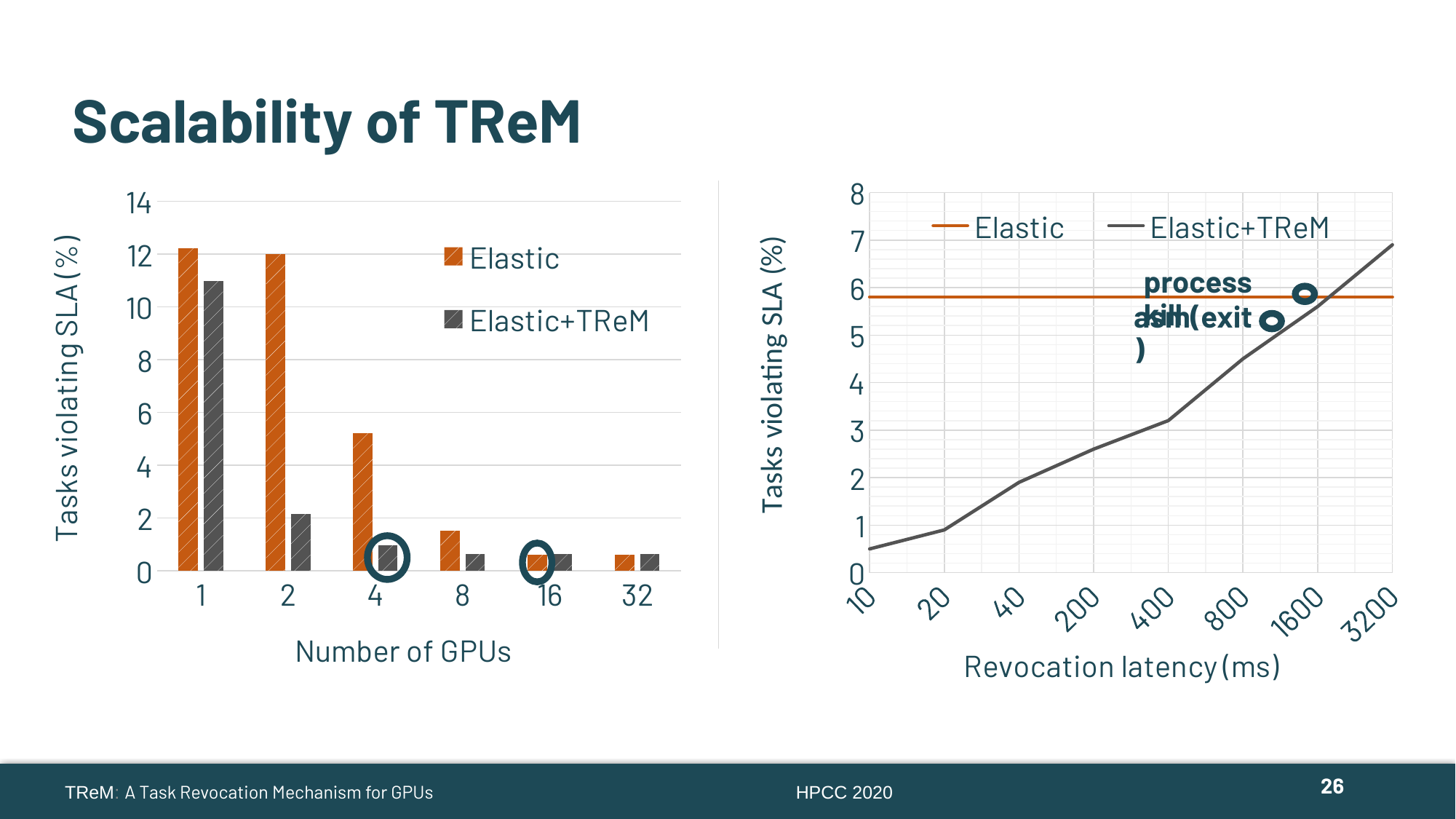

# Scalability of TReM

### Chart

| Category | Elastic | Elastic+TReM |
|---|---|---|
| 10 | 5.8 | 0.5 |
| 20 | 5.8 | 0.9 |
| 40 | 5.8 | 1.9 |
| 200 | 5.8 | 2.6 |
| 400 | 5.8 | 3.2 |
| 800 | 5.8 | 4.5 |
| 1600 | 5.8 | 5.6 |
| 3200 | 5.8 | 6.9 |

### Chart

| Category | Elastic | Elastic+TReM |
|---|---|---|
| 1 | 12.23 | 10.98 |
| 2 | 12.01 | 2.16 |
| 4 | 5.21 | 0.98 |
| 8 | 1.53 | 0.65 |
| 16 | 0.61 | 0.63 |
| 32 | 0.61 | 0.63 |
process kill

asm(exit)

26

HPCC 2020
TReM: A Task Revocation Mechanism for GPUs